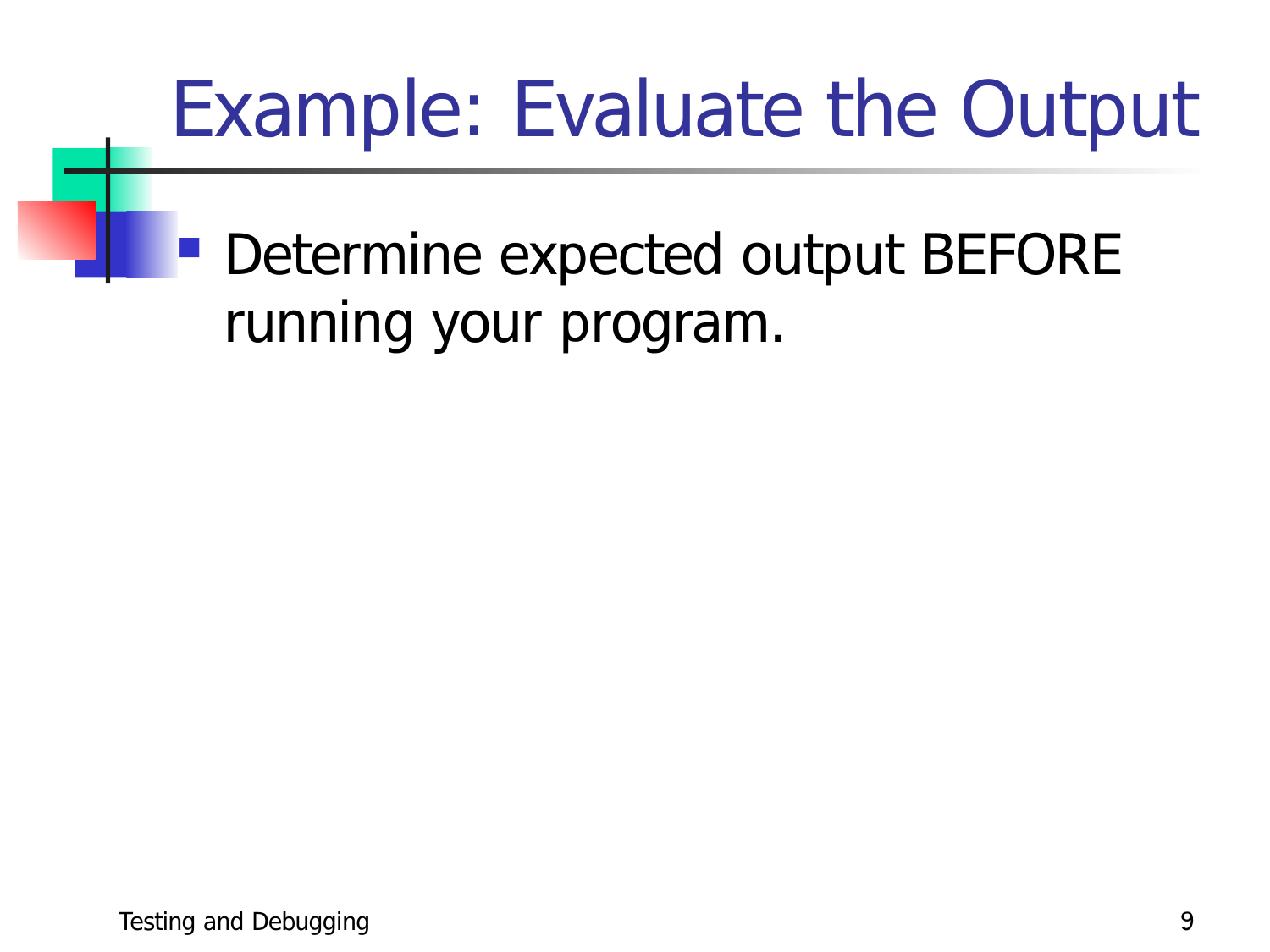

# Example: Evaluate the Output
Determine expected output BEFORE running your program.
Testing and Debugging
9